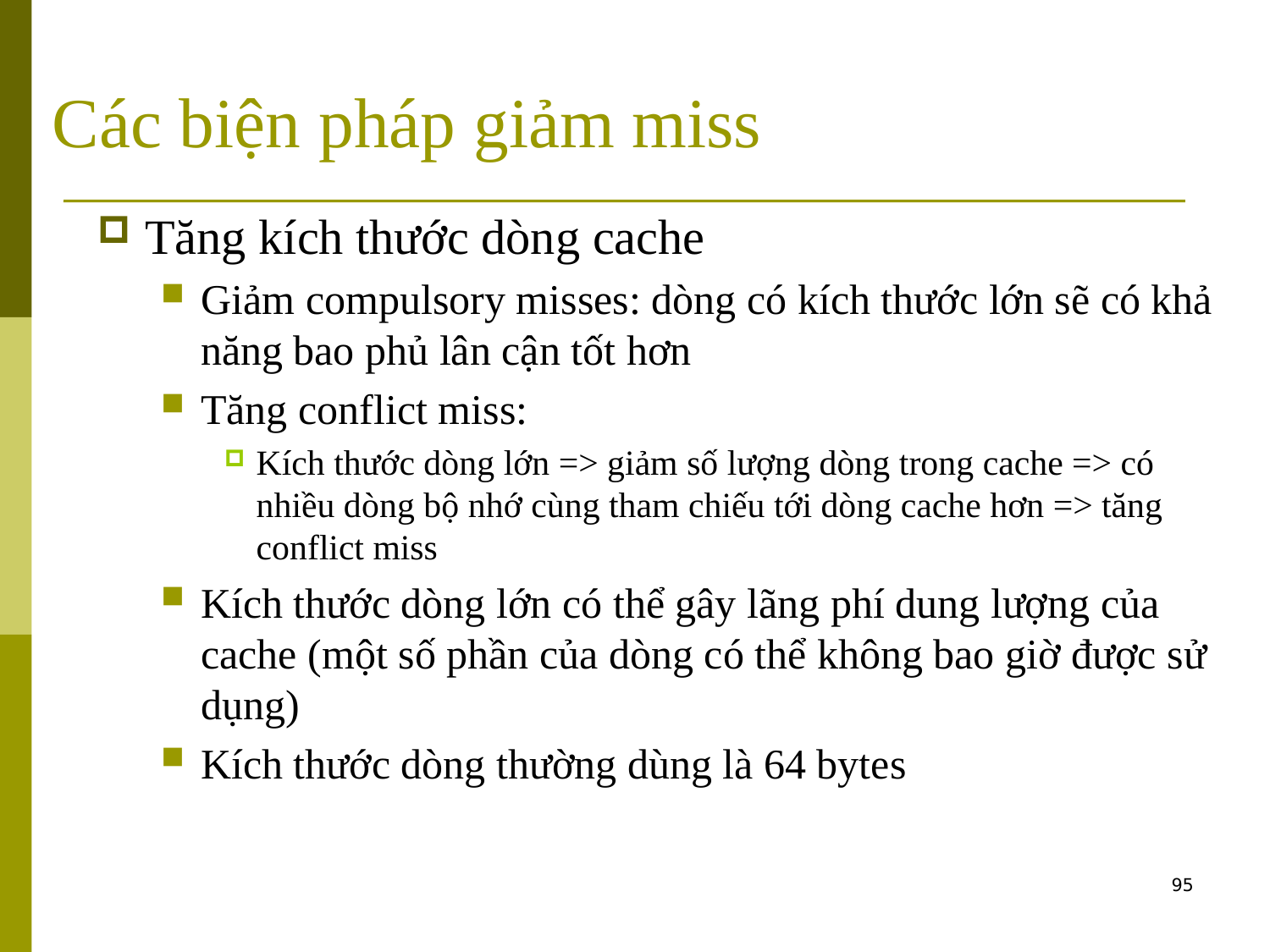

# Các biện pháp giảm miss
Tăng kích thước dòng cache
Giảm compulsory misses: dòng có kích thước lớn sẽ có khả năng bao phủ lân cận tốt hơn
Tăng conflict miss:
Kích thước dòng lớn => giảm số lượng dòng trong cache => có nhiều dòng bộ nhớ cùng tham chiếu tới dòng cache hơn => tăng conflict miss
Kích thước dòng lớn có thể gây lãng phí dung lượng của cache (một số phần của dòng có thể không bao giờ được sử dụng)
Kích thước dòng thường dùng là 64 bytes

95